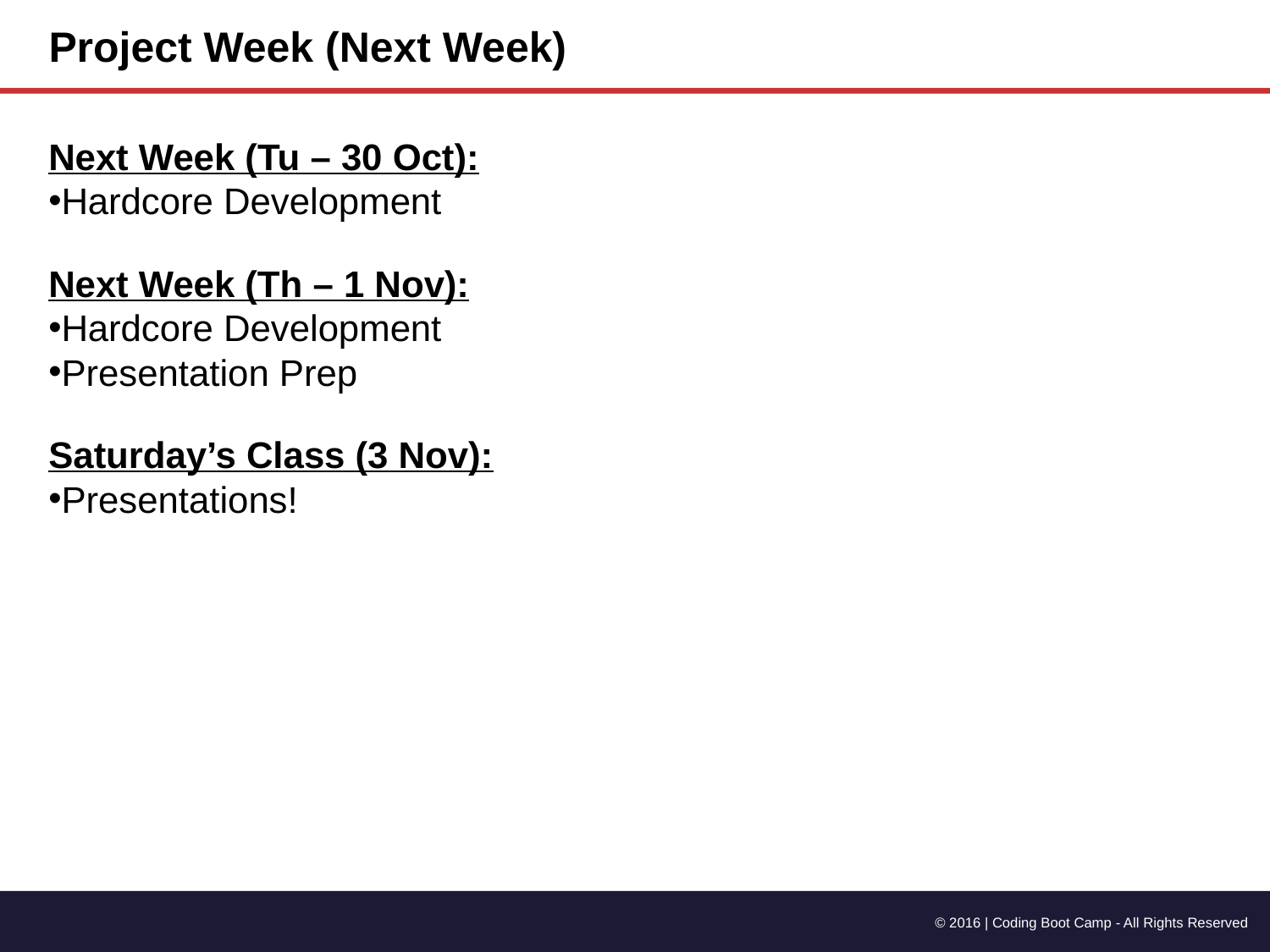

Project Week (Next Week)
Next Week (Tu – 30 Oct):
Hardcore Development

Next Week (Th – 1 Nov):
Hardcore Development
Presentation Prep

Saturday’s Class (3 Nov):
Presentations!